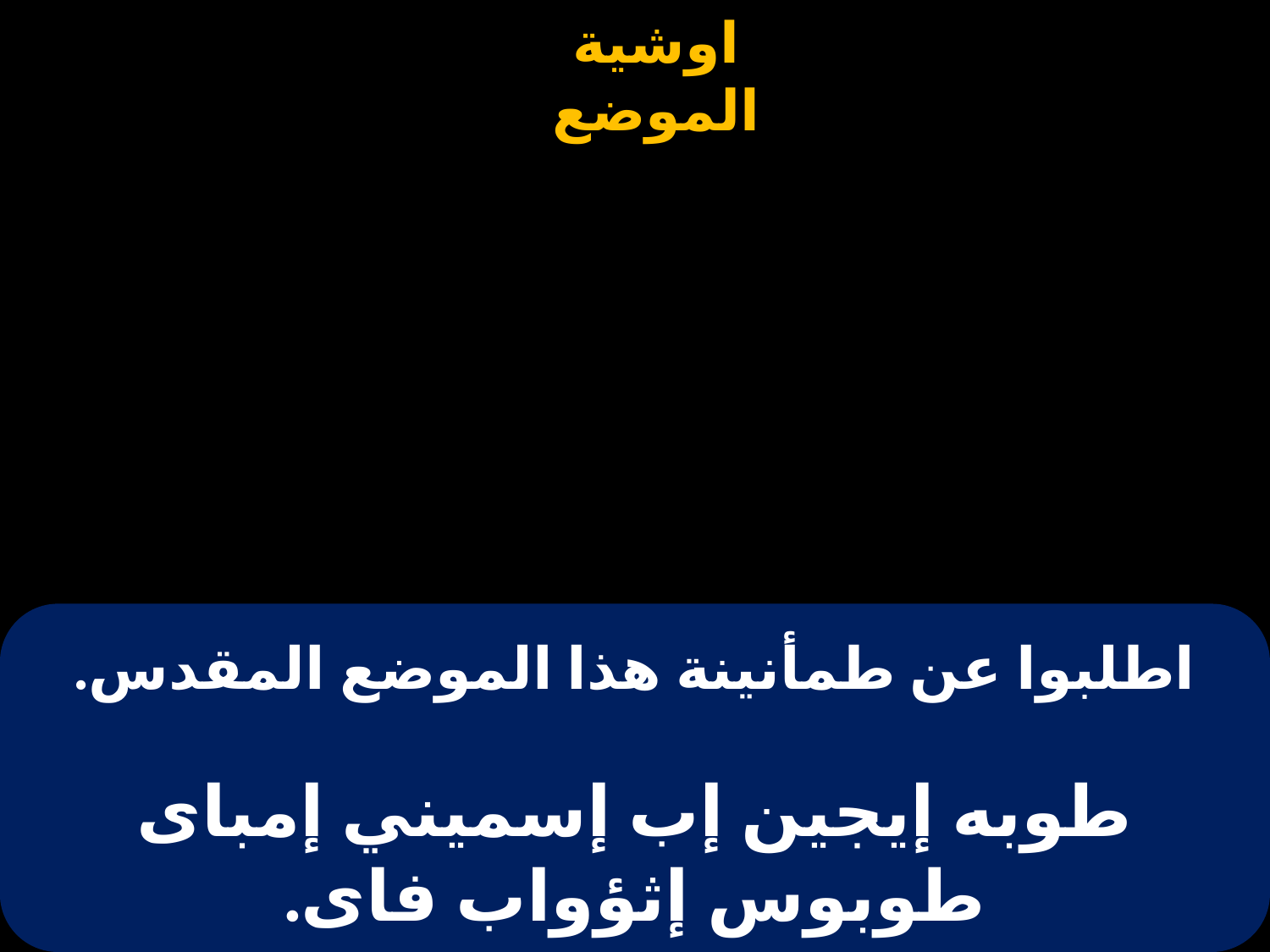

# اطلبوا عن طمأنينة هذا الموضع المقدس.

طوبه إيجين إب إسميني إمباى طوبوس إثؤواب فاى.